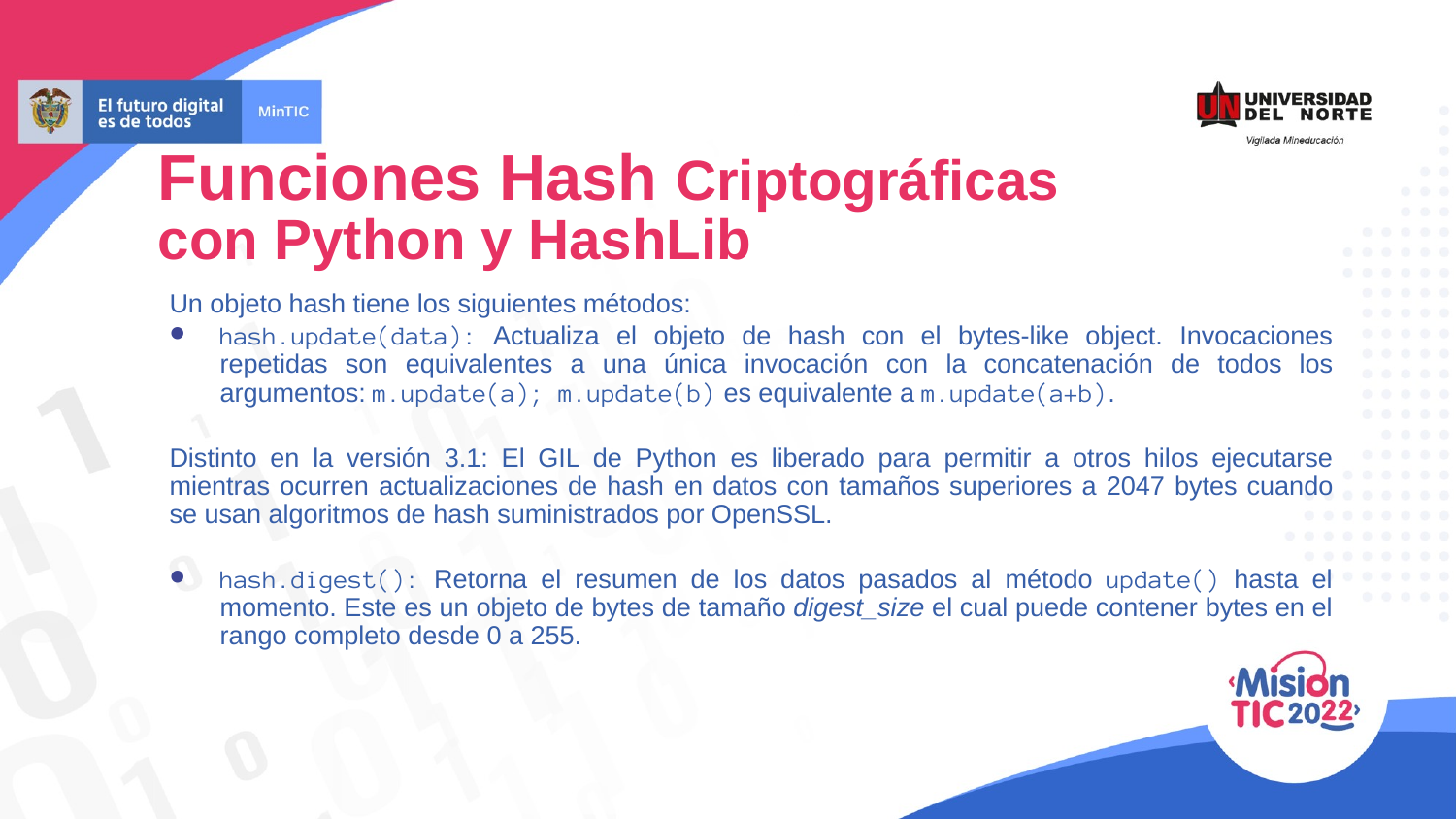

Funciones Hash Criptográficas
con Python y HashLib
Un objeto hash tiene los siguientes métodos:
hash.update(data): Actualiza el objeto de hash con el bytes-like object. Invocaciones repetidas son equivalentes a una única invocación con la concatenación de todos los argumentos: m.update(a); m.update(b) es equivalente a m.update(a+b).

Distinto en la versión 3.1: El GIL de Python es liberado para permitir a otros hilos ejecutarse mientras ocurren actualizaciones de hash en datos con tamaños superiores a 2047 bytes cuando se usan algoritmos de hash suministrados por OpenSSL.

hash.digest(): Retorna el resumen de los datos pasados al método update() hasta el momento. Este es un objeto de bytes de tamaño digest_size el cual puede contener bytes en el rango completo desde 0 a 255.